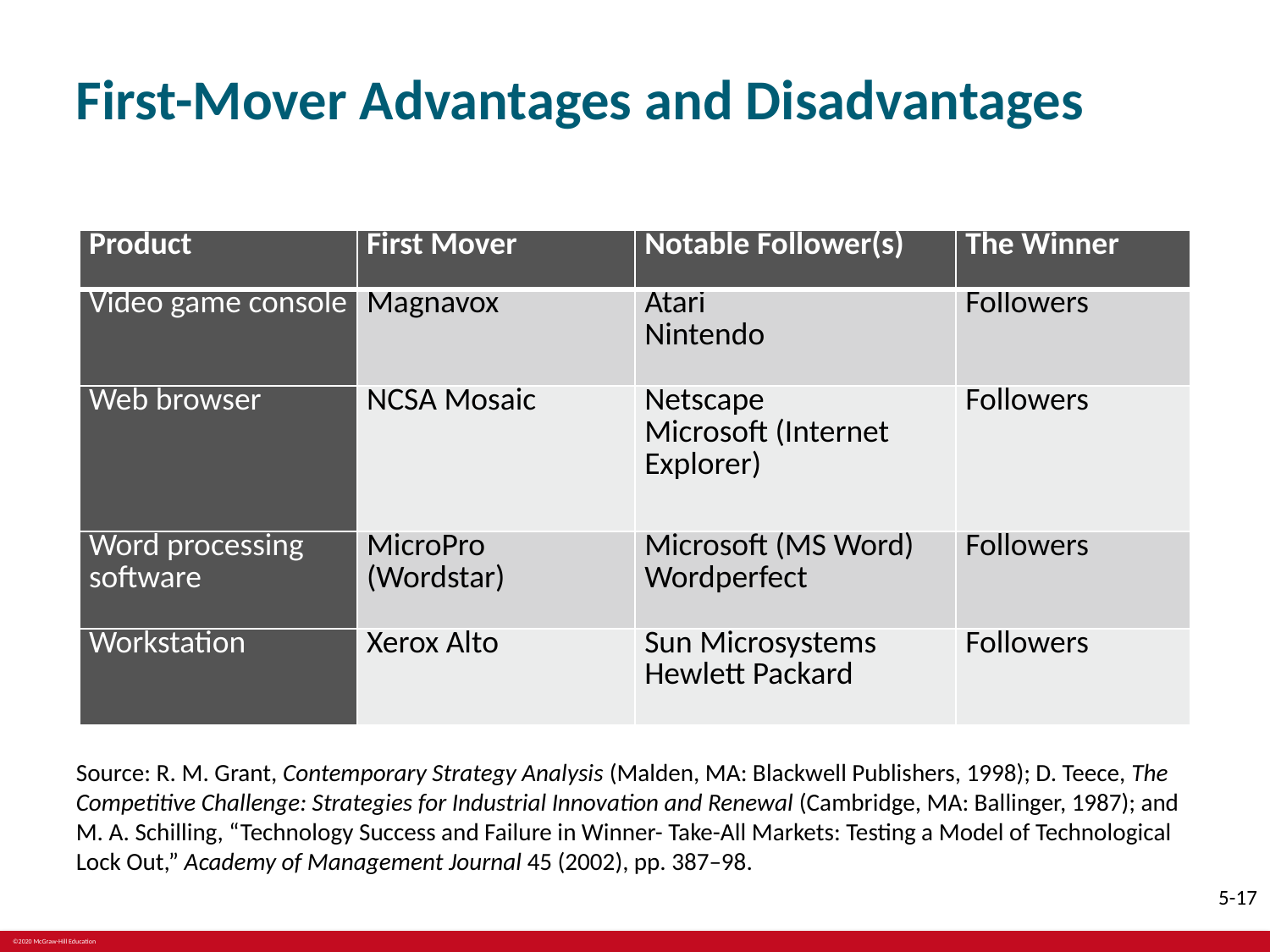

# First-Mover Advantages and Disadvantages
| Product | First Mover | Notable Follower(s) | The Winner |
| --- | --- | --- | --- |
| Video game console | Magnavox | Atari Nintendo | Followers |
| Web browser | NCSA Mosaic | Netscape Microsoft (Internet Explorer) | Followers |
| Word processing software | MicroPro (Wordstar) | Microsoft (MS Word) Wordperfect | Followers |
| Workstation | Xerox Alto | Sun Microsystems Hewlett Packard | Followers |
Source: R. M. Grant, Contemporary Strategy Analysis (Malden, MA: Blackwell Publishers, 1998); D. Teece, The Competitive Challenge: Strategies for Industrial Innovation and Renewal (Cambridge, MA: Ballinger, 1987); and M. A. Schilling, “Technology Success and Failure in Winner- Take-All Markets: Testing a Model of Technological Lock Out,” Academy of Management Journal 45 (2002), pp. 387–98.